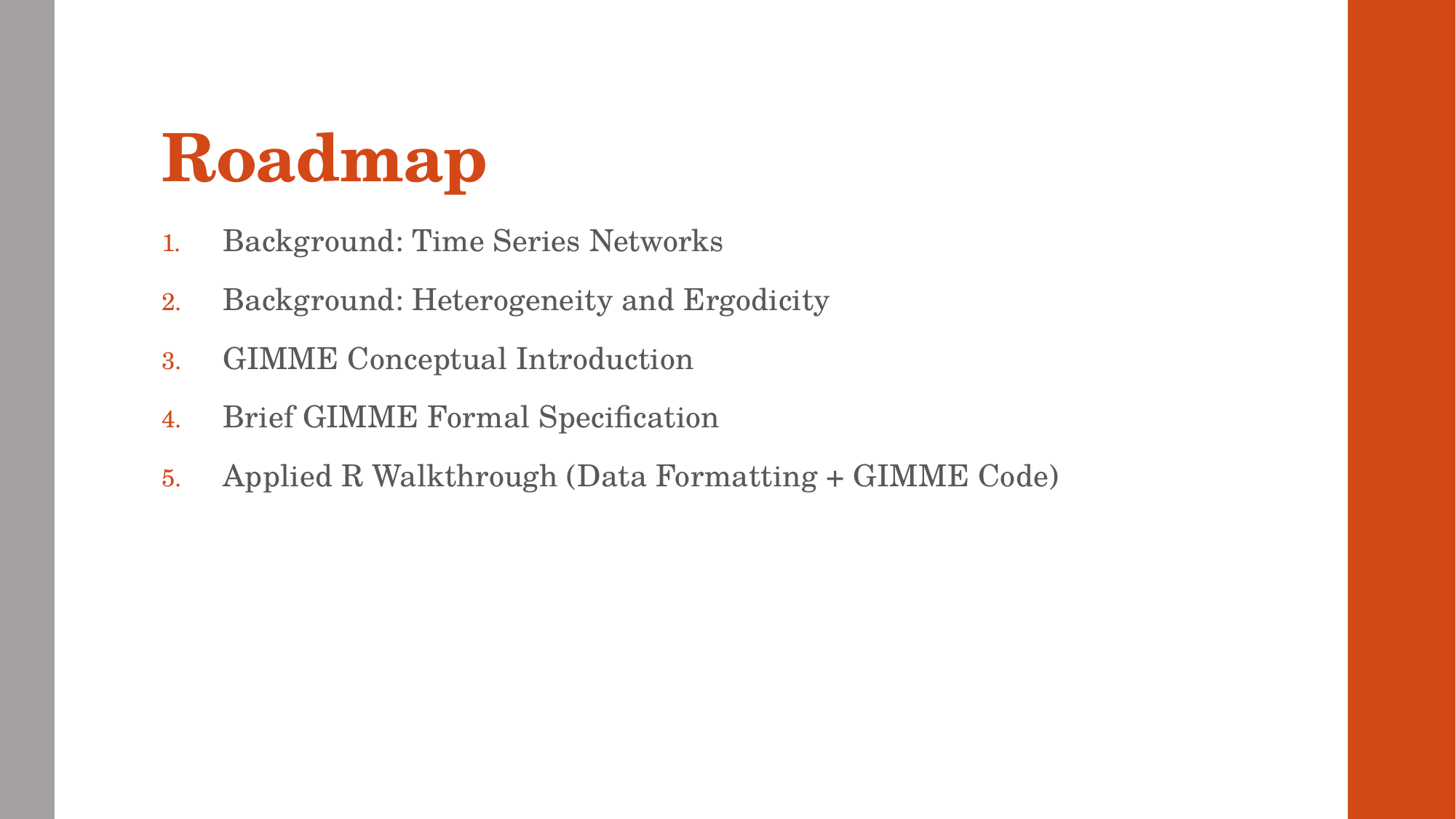

# Roadmap
Background: Time Series Networks
Background: Heterogeneity and Ergodicity
GIMME Conceptual Introduction
Brief GIMME Formal Specification
Applied R Walkthrough (Data Formatting + GIMME Code)